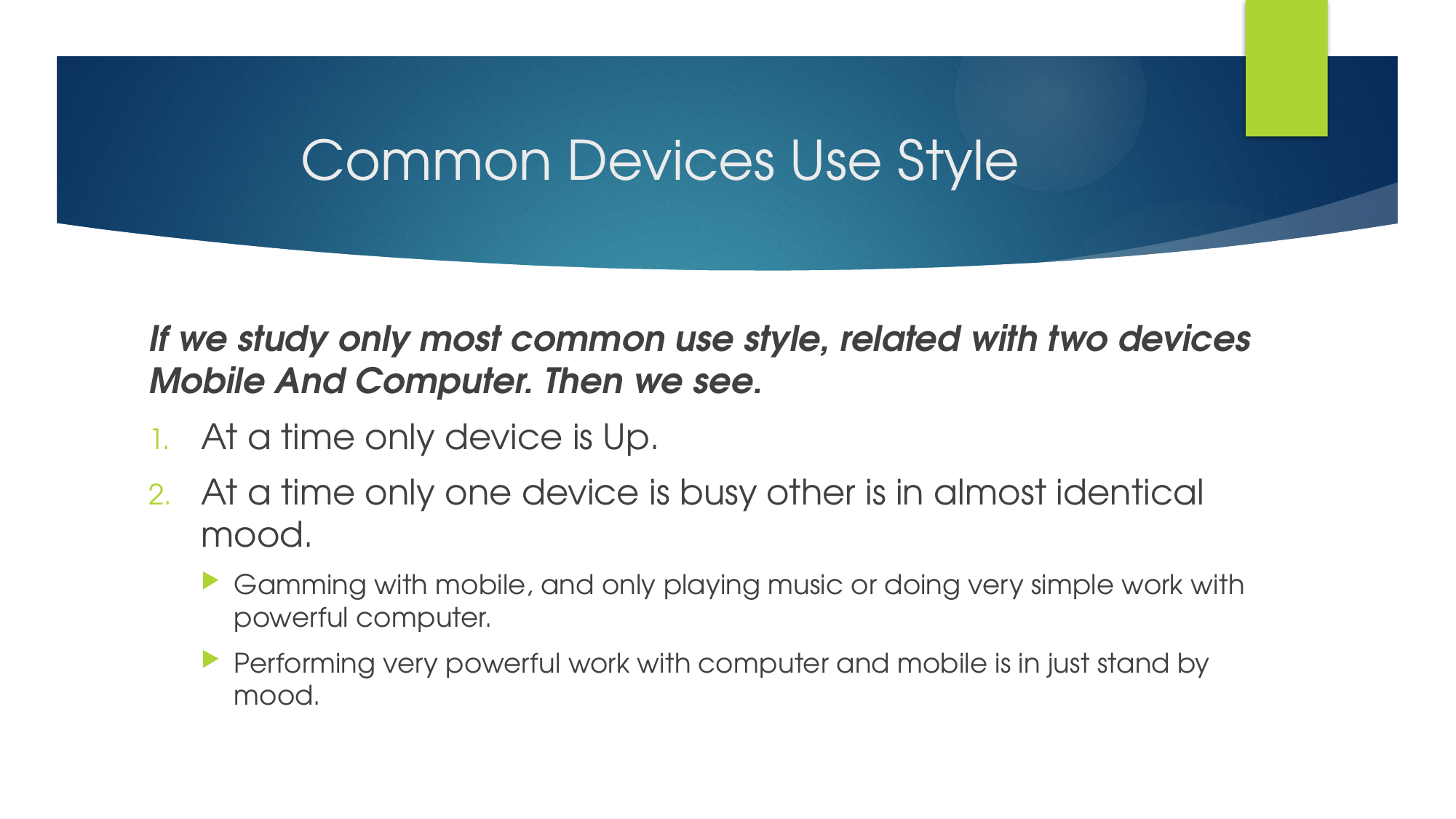

# Common Devices Use Style
If we study only most common use style, related with two devices Mobile And Computer. Then we see.
At a time only device is Up.
At a time only one device is busy other is in almost identical mood.
Gamming with mobile, and only playing music or doing very simple work with powerful computer.
Performing very powerful work with computer and mobile is in just stand by mood.